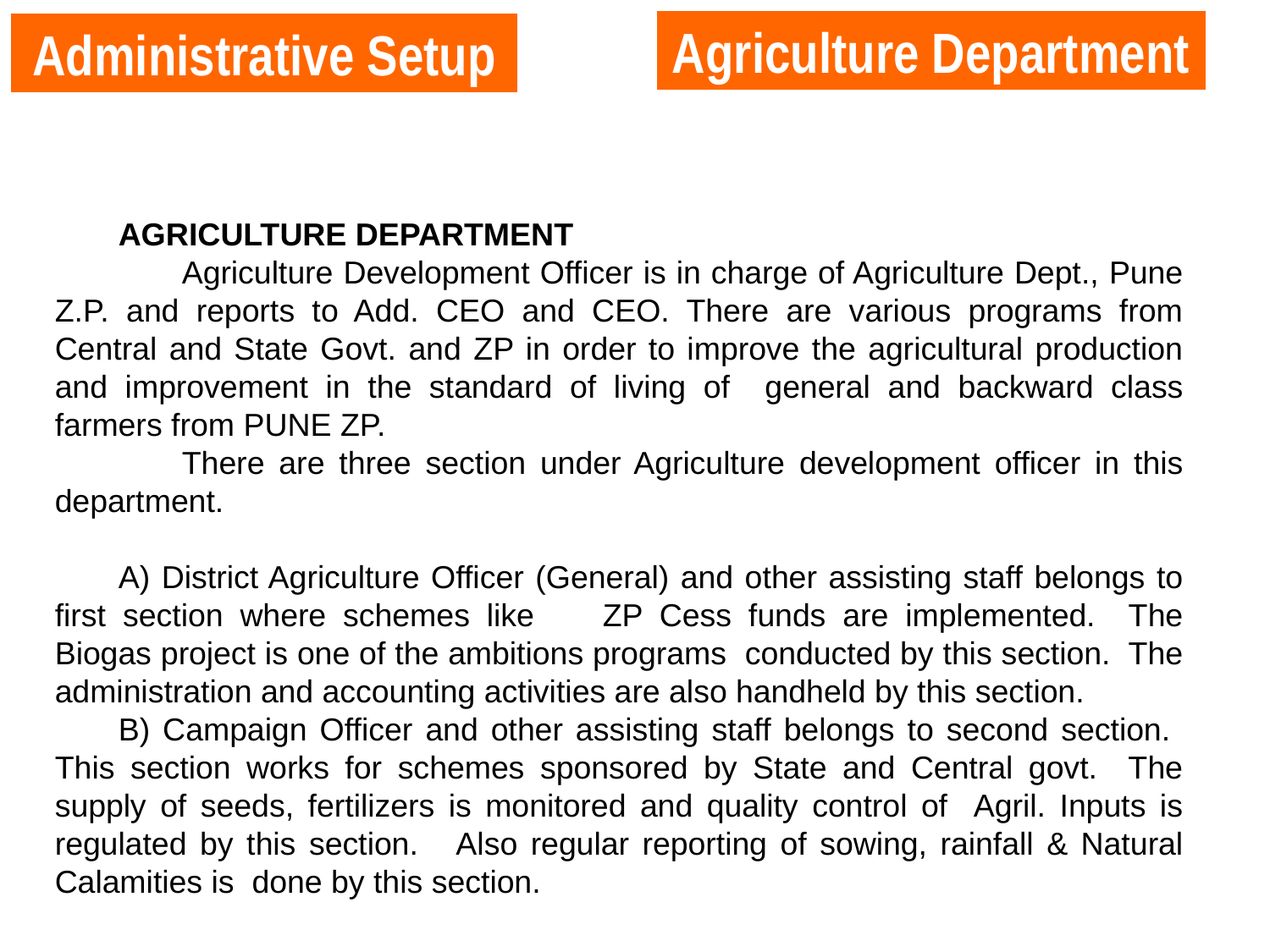

Agriculture Department
Administrative Setup
AGRICULTURE DEPARTMENT
	Agriculture Development Officer is in charge of Agriculture Dept., Pune Z.P. and reports to Add. CEO and CEO. There are various programs from Central and State Govt. and ZP in order to improve the agricultural production and improvement in the standard of living of  general and backward class farmers from PUNE ZP.
	There are three section under Agriculture development officer in this department.

A) District Agriculture Officer (General) and other assisting staff belongs to first section where schemes like 	ZP Cess funds are implemented.  The Biogas project is one of the ambitions programs  conducted by this section.  The administration and accounting activities are also handheld by this section.
B) Campaign Officer and other assisting staff belongs to second section.  This section works for schemes sponsored by State and Central govt.  The supply of seeds, fertilizers is monitored and quality control of  Agril. Inputs is regulated by this section.   Also regular reporting of sowing, rainfall & Natural Calamities is  done by this section.